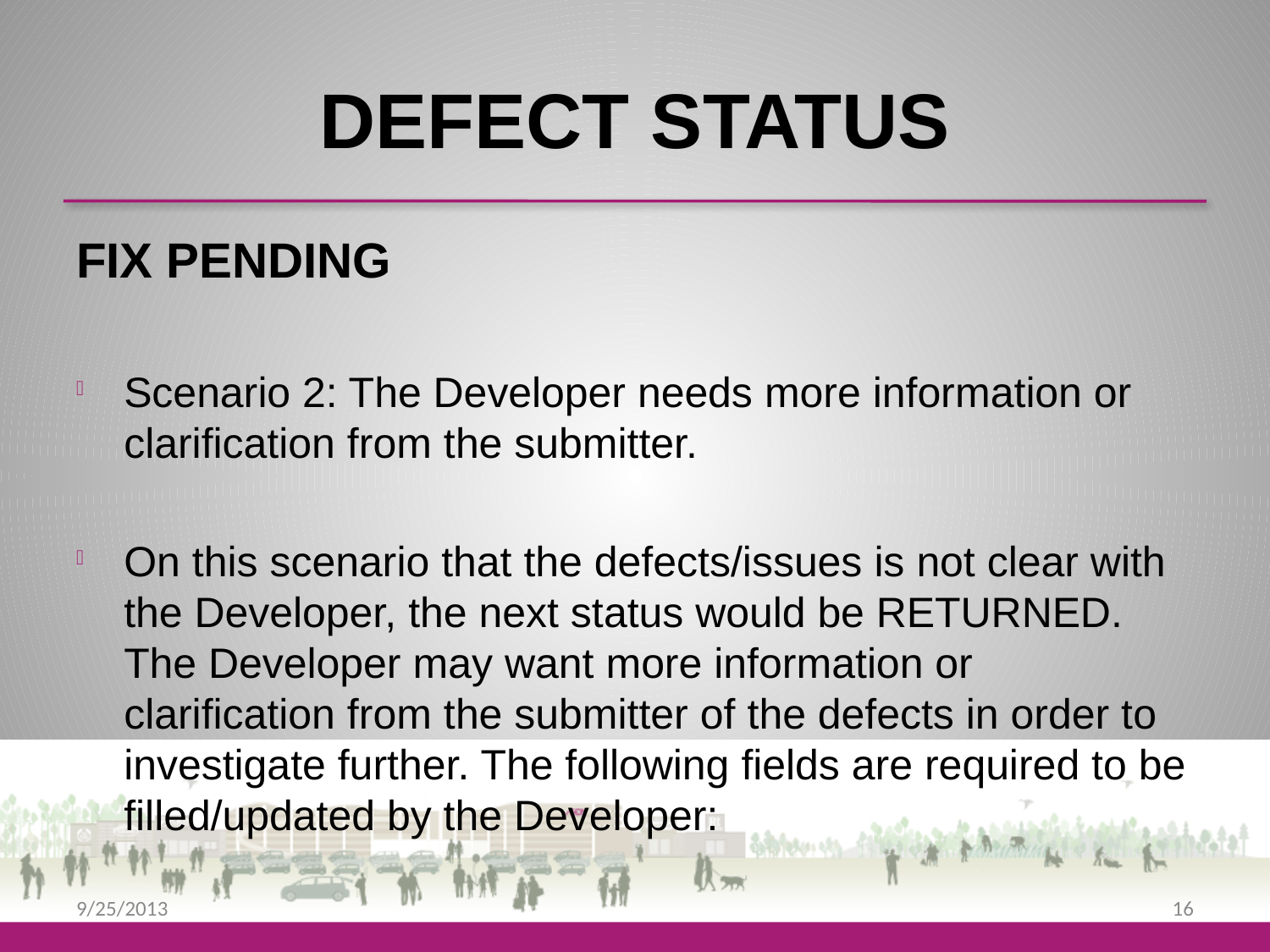

# DEFECT STATUS
FIX PENDING

Scenario 2: The Developer needs more information or clarification from the submitter.

On this scenario that the defects/issues is not clear with the Developer, the next status would be RETURNED.  The Developer may want more information or clarification from the submitter of the defects in order to investigate further. The following fields are required to be filled/updated by the Developer:

9/25/2013

16